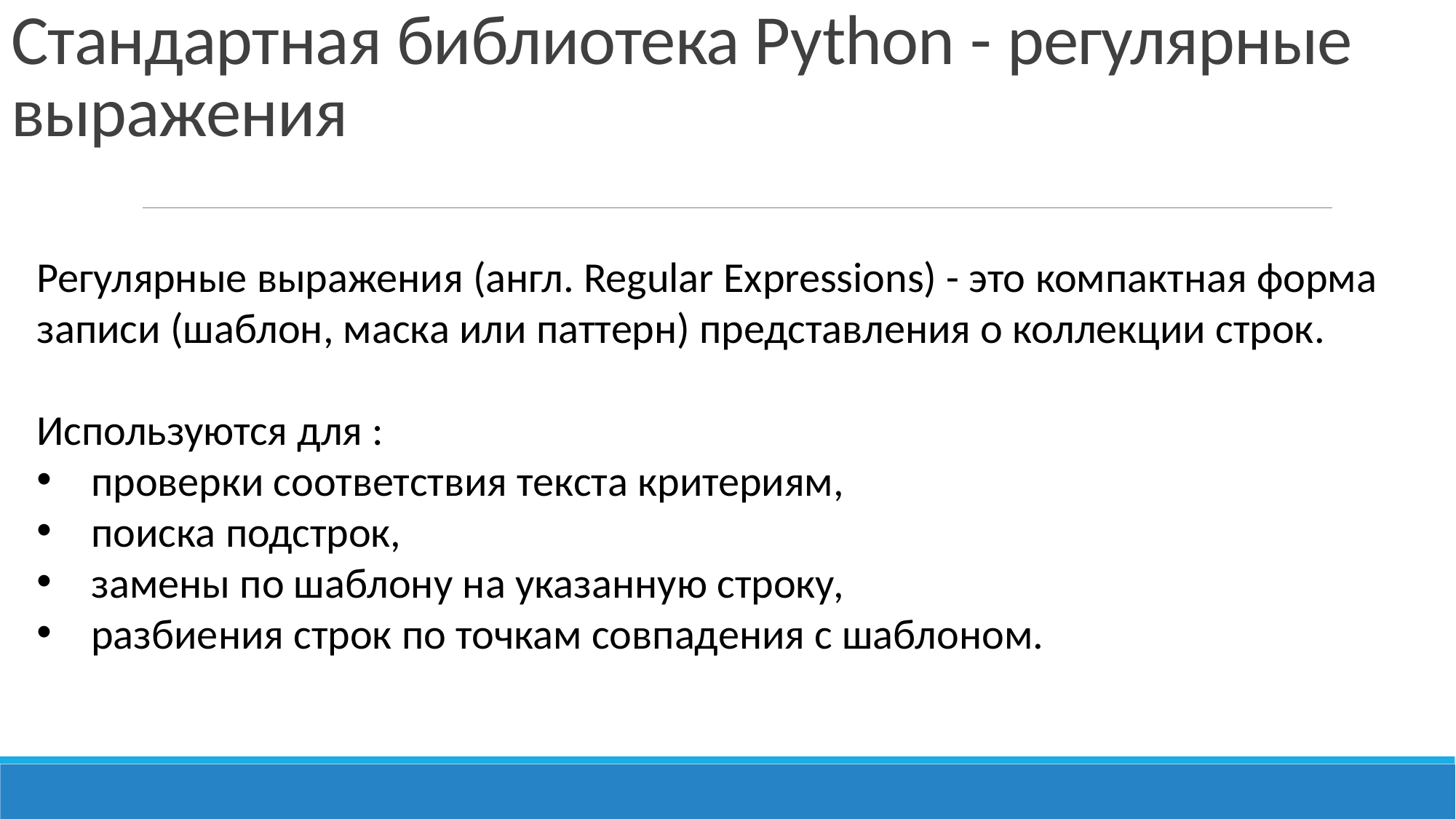

Стандартная библиотека Python - регулярные выражения
Регулярные выражения (англ. Regular Expressions) - это компактная форма записи (шаблон, маска или паттерн) представления о коллекции строк.

Используются для :
проверки соответствия текста критериям,
поиска подстрок,
замены по шаблону на указанную строку,
разбиения строк по точкам совпадения с шаблоном.